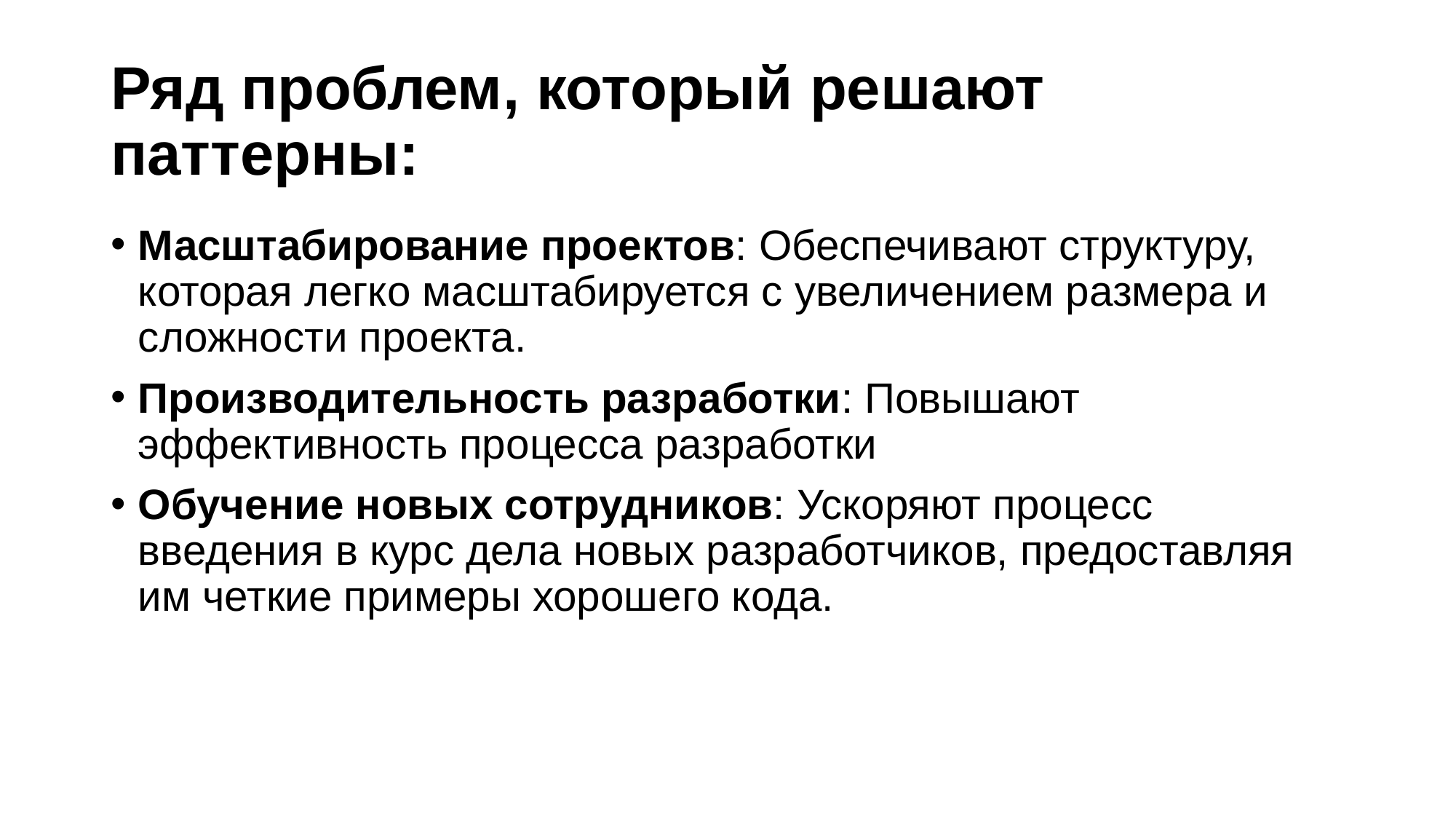

# Ряд проблем, который решают паттерны:
Масштабирование проектов: Обеспечивают структуру, которая легко масштабируется с увеличением размера и сложности проекта.
Производительность разработки: Повышают эффективность процесса разработки
Обучение новых сотрудников: Ускоряют процесс введения в курс дела новых разработчиков, предоставляя им четкие примеры хорошего кода.